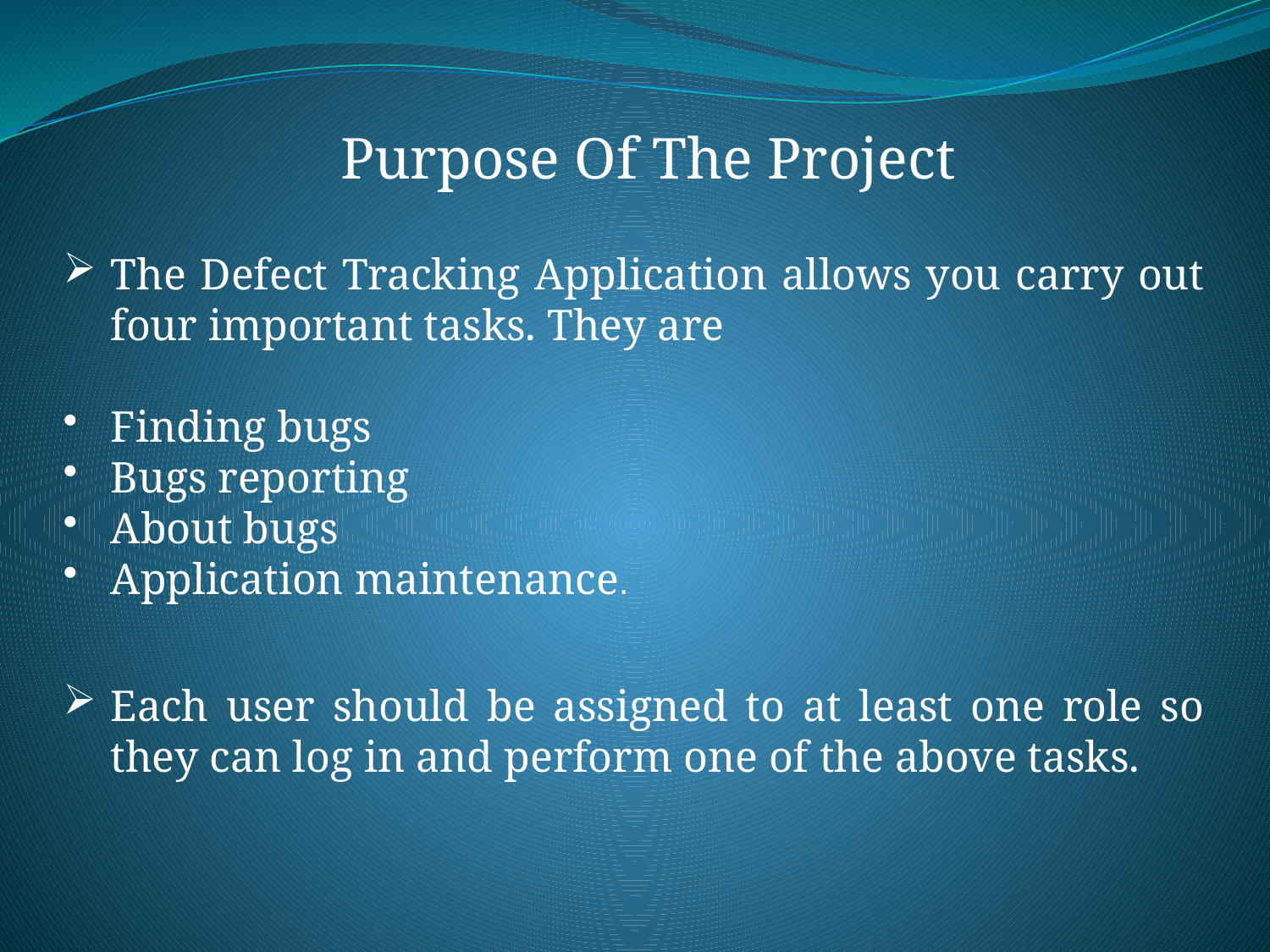

Purpose Of The Project
The Defect Tracking Application allows you carry out four important tasks. They are

Finding bugs
Bugs reporting
About bugs
Application maintenance.

Each user should be assigned to at least one role so they can log in and perform one of the above tasks.